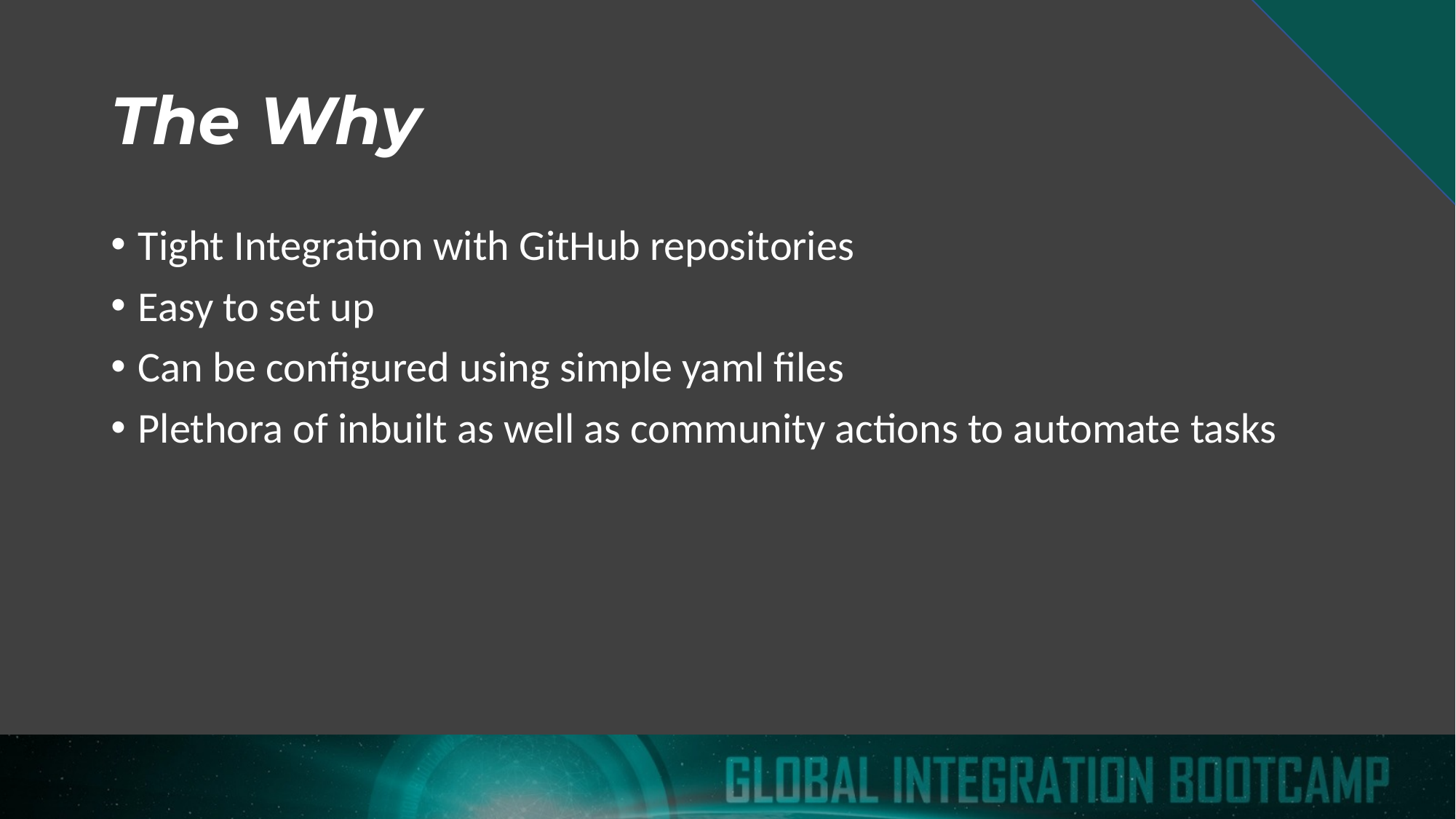

# The Why
Tight Integration with GitHub repositories
Easy to set up
Can be configured using simple yaml files
Plethora of inbuilt as well as community actions to automate tasks